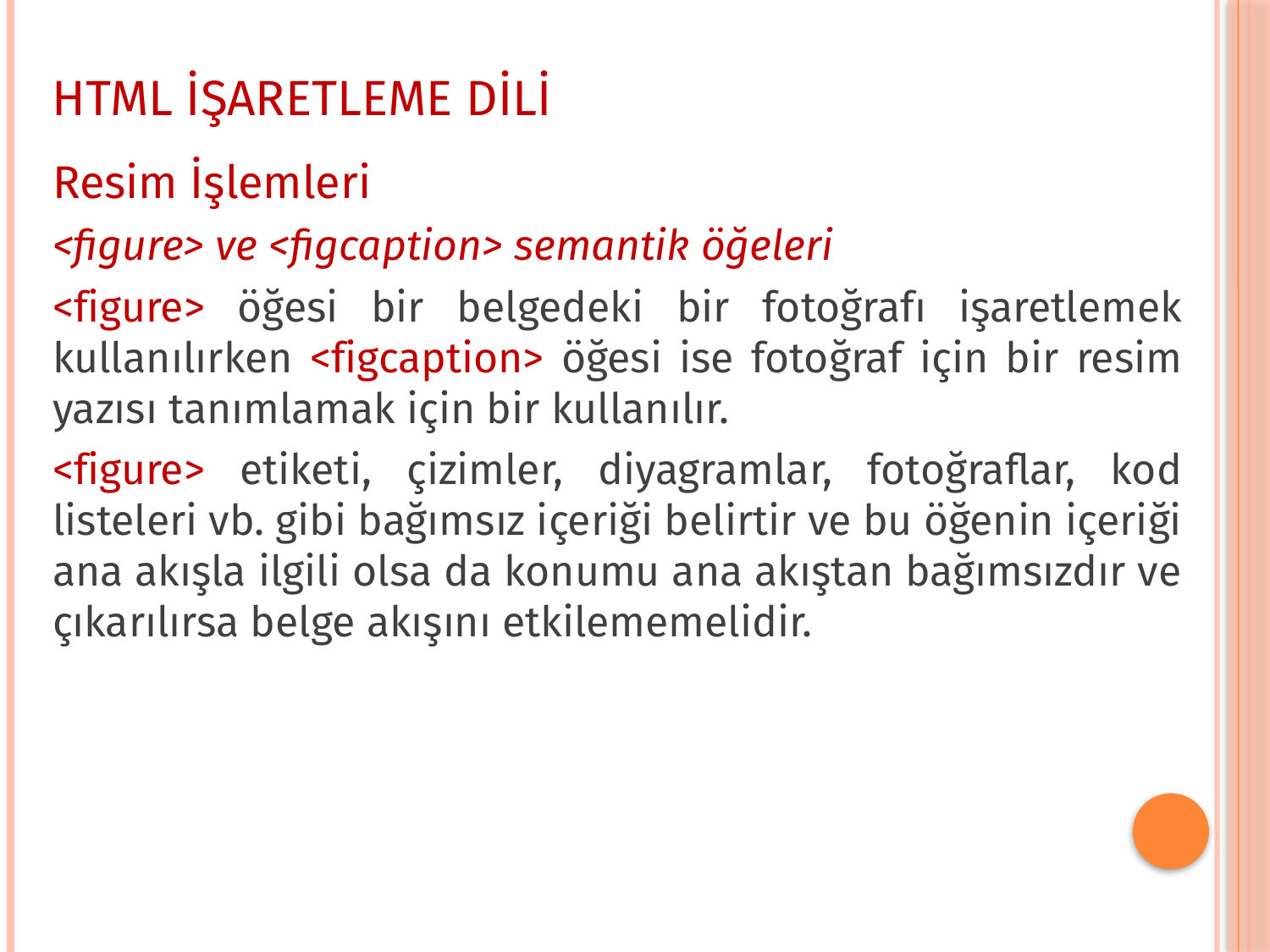

HTML İŞARETLEME DİLİ
Resim İşlemleri
<figure> ve <figcaption> semantik öğeleri
<figure> öğesi bir belgedeki bir fotoğrafı işaretlemek kullanılırken <figcaption> öğesi ise fotoğraf için bir resim yazısı tanımlamak için bir kullanılır.
<figure> etiketi, çizimler, diyagramlar, fotoğraflar, kod listeleri vb. gibi bağımsız içeriği belirtir ve bu öğenin içeriği ana akışla ilgili olsa da konumu ana akıştan bağımsızdır ve çıkarılırsa belge akışını etkilememelidir.